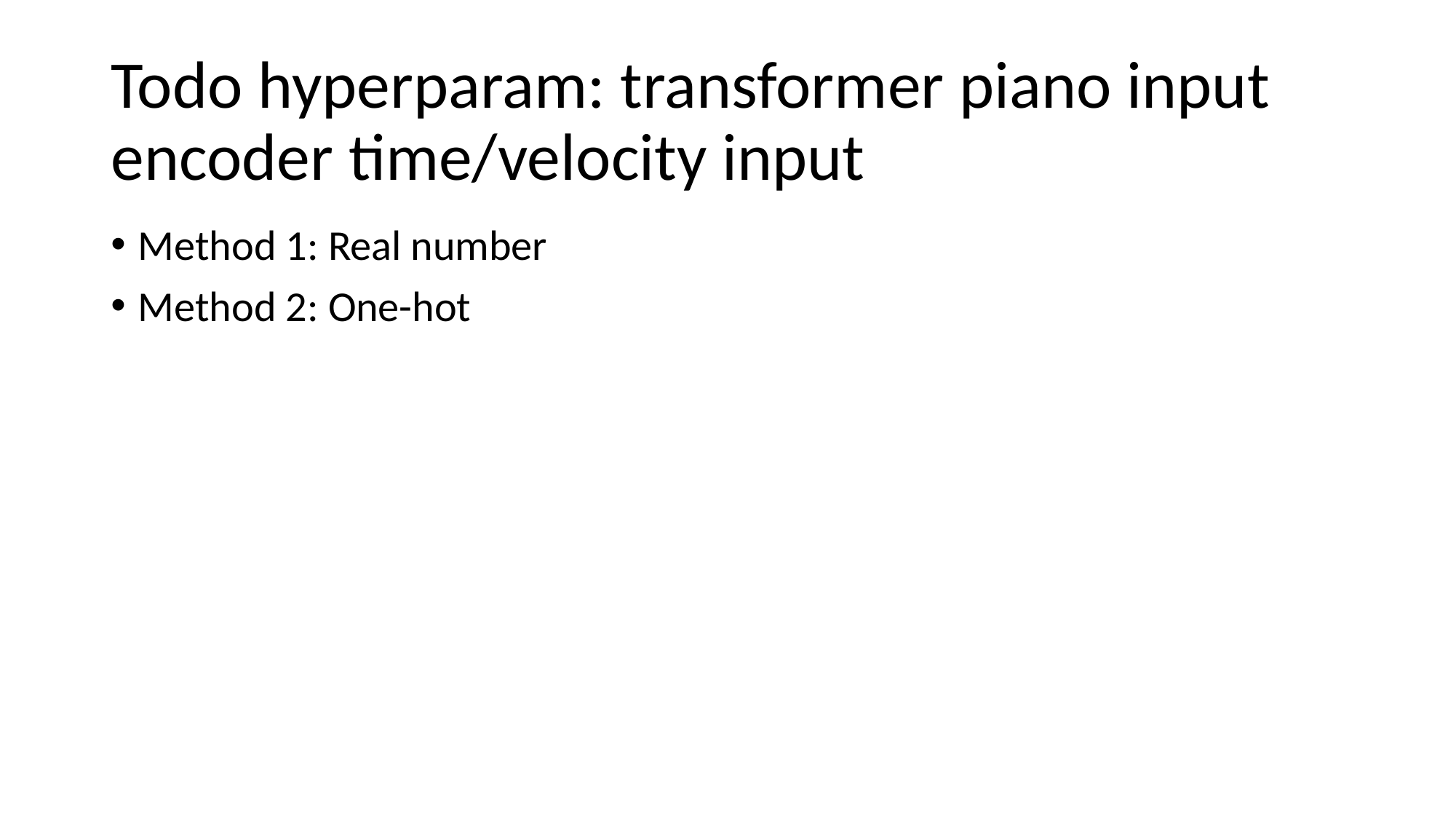

# Todo hyperparam: transformer piano input encoder time/velocity input
Method 1: Real number
Method 2: One-hot